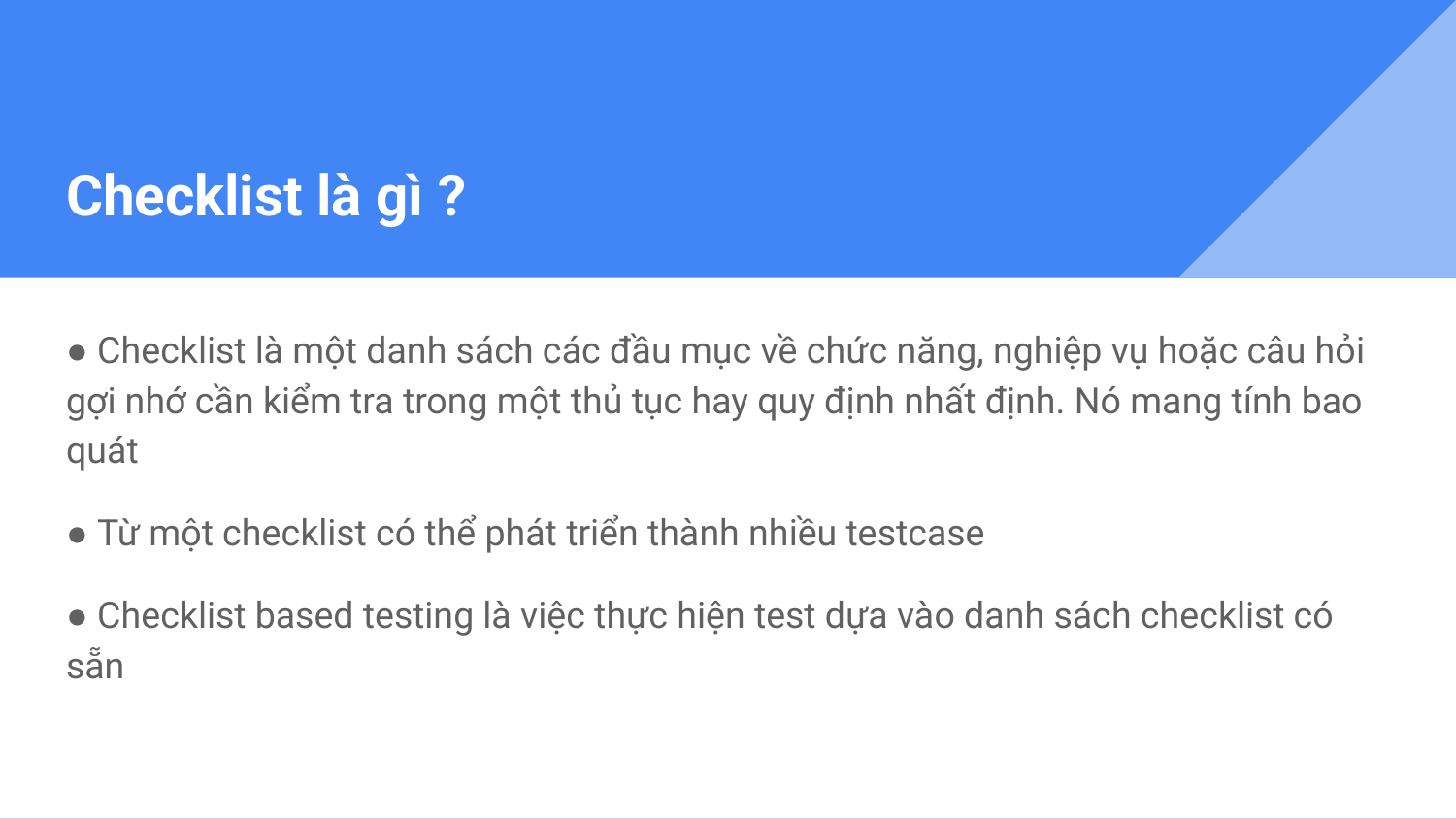

# Checklist là gì ?
● Checklist là một danh sách các đầu mục về chức năng, nghiệp vụ hoặc câu hỏi gợi nhớ cần kiểm tra trong một thủ tục hay quy định nhất định. Nó mang tính bao quát
● Từ một checklist có thể phát triển thành nhiều testcase
● Checklist based testing là việc thực hiện test dựa vào danh sách checklist có sẵn